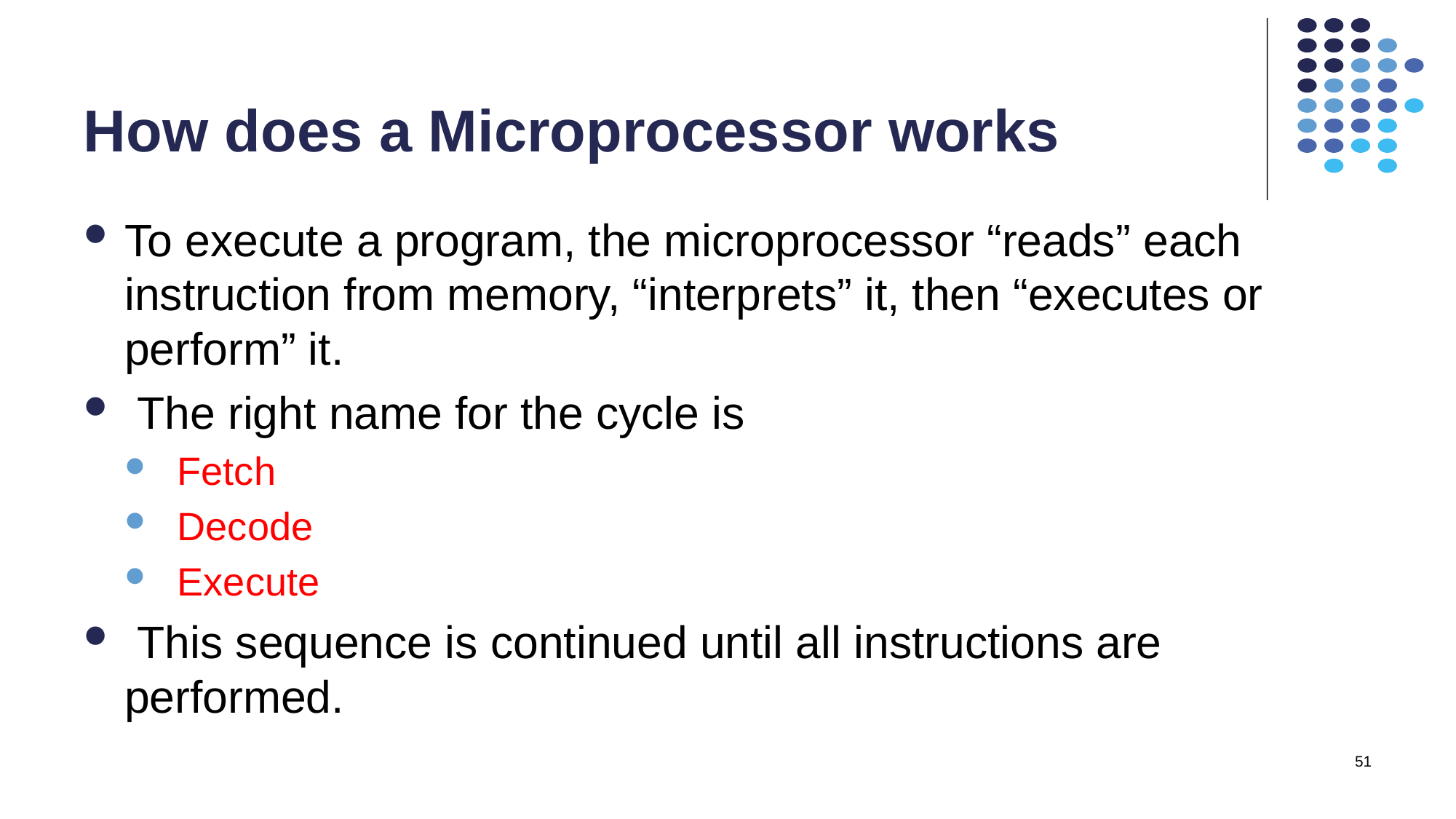

# How does a Microprocessor works
To execute a program, the microprocessor “reads” each instruction from memory, “interprets” it, then “executes or perform” it.
 The right name for the cycle is
 Fetch
 Decode
 Execute
 This sequence is continued until all instructions are performed.
51